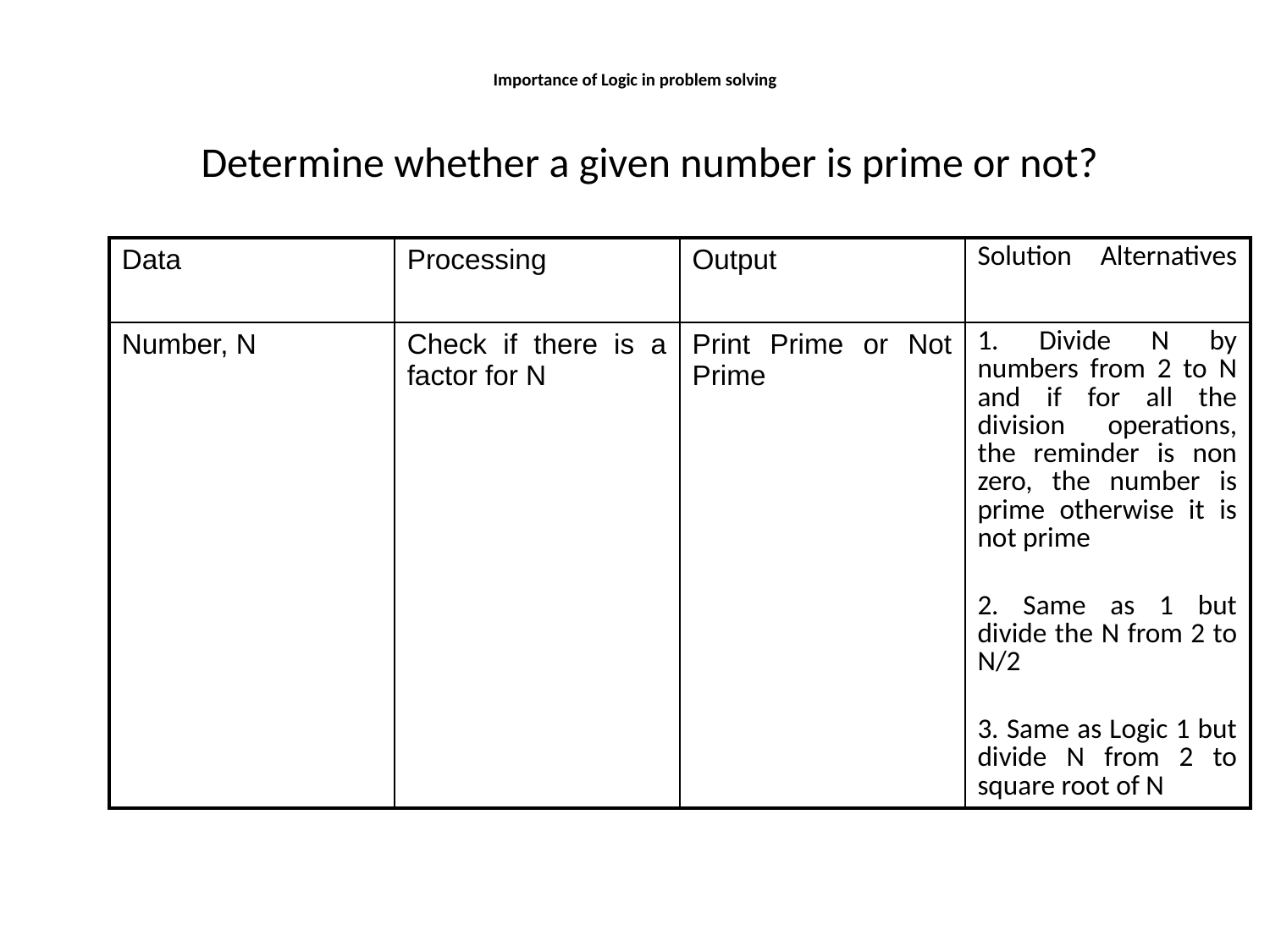

# Importance of Logic in problem solving
Determine whether a given number is prime or not?
| Data | Processing | Output | Solution Alternatives |
| --- | --- | --- | --- |
| Number, N | Check if there is a factor for N | Print Prime or Not Prime | 1. Divide N by numbers from 2 to N and if for all the division operations, the reminder is non zero, the number is prime otherwise it is not prime 2. Same as 1 but divide the N from 2 to N/2 3. Same as Logic 1 but divide N from 2 to square root of N |